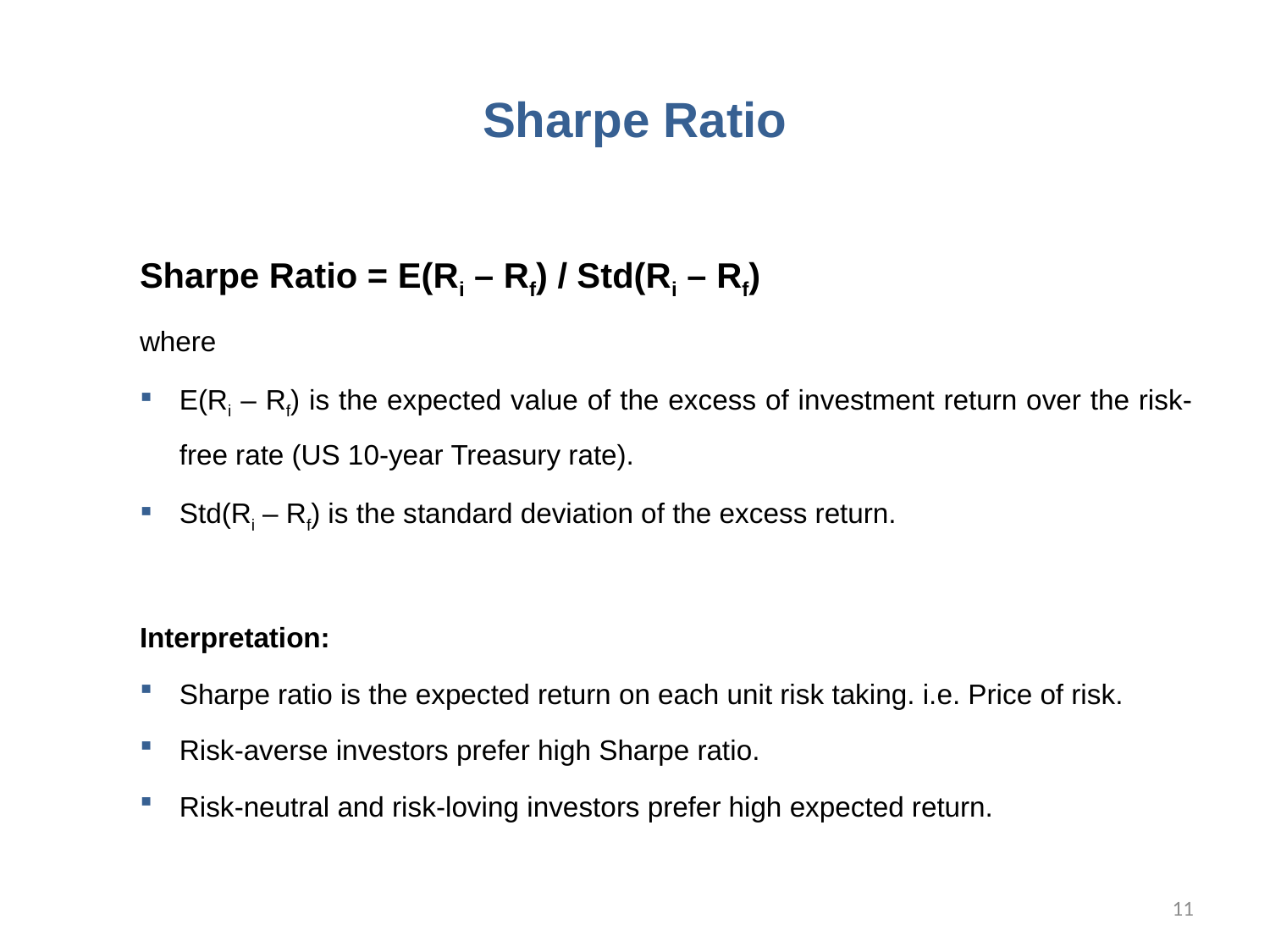

# Sharpe Ratio
Sharpe Ratio = E(Ri – Rf) / Std(Ri – Rf)
where
E(Ri – Rf) is the expected value of the excess of investment return over the risk-free rate (US 10-year Treasury rate).
Std(Ri – Rf) is the standard deviation of the excess return.

Interpretation:
Sharpe ratio is the expected return on each unit risk taking. i.e. Price of risk.
Risk-averse investors prefer high Sharpe ratio.
Risk-neutral and risk-loving investors prefer high expected return.
11